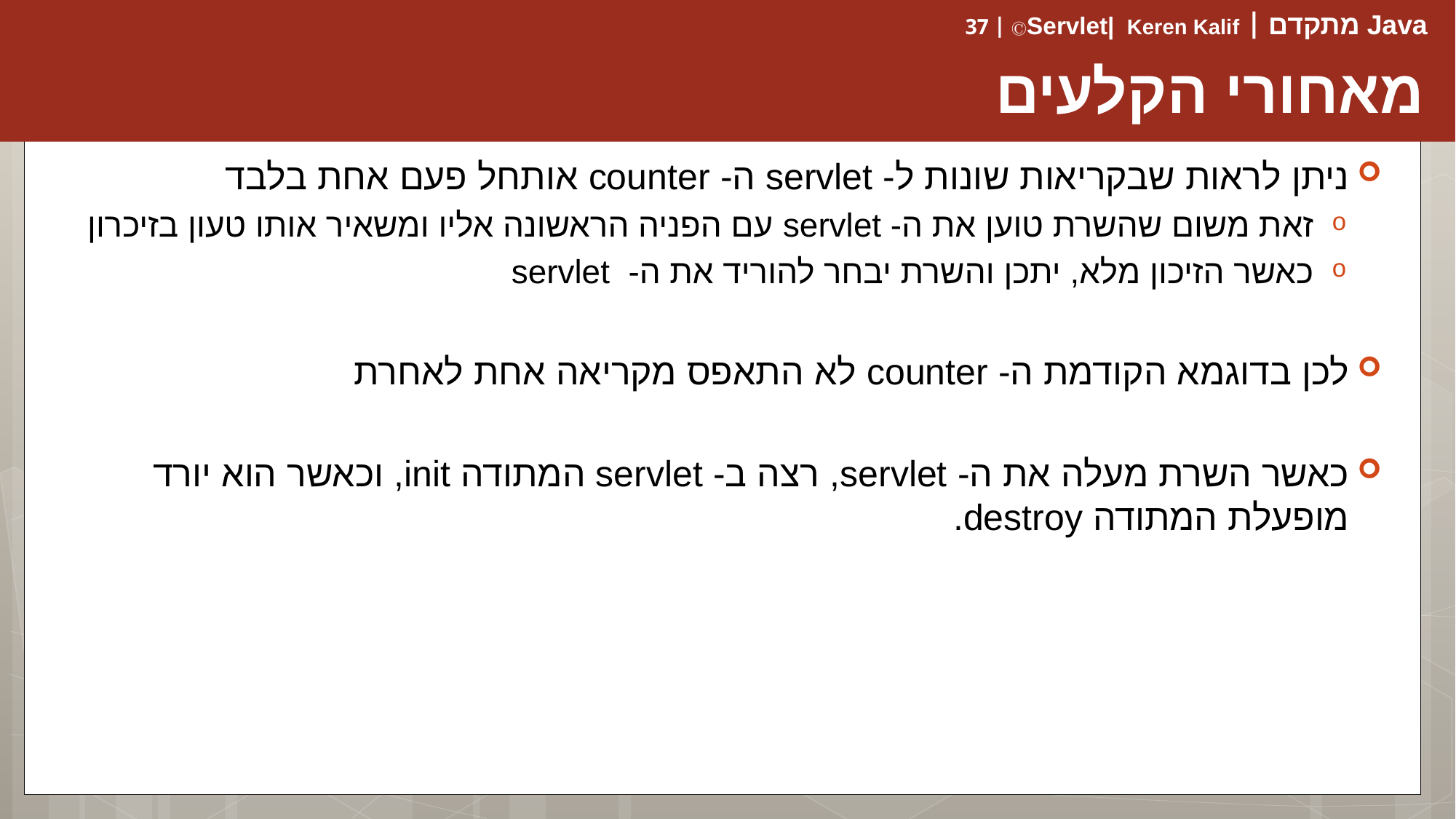

# מאחורי הקלעים
ניתן לראות שבקריאות שונות ל- servlet ה- counter אותחל פעם אחת בלבד
זאת משום שהשרת טוען את ה- servlet עם הפניה הראשונה אליו ומשאיר אותו טעון בזיכרון
כאשר הזיכון מלא, יתכן והשרת יבחר להוריד את ה-  servlet

לכן בדוגמא הקודמת ה- counter לא התאפס מקריאה אחת לאחרת

כאשר השרת מעלה את ה- servlet, רצה ב- servlet המתודה init, וכאשר הוא יורד מופעלת המתודה destroy.